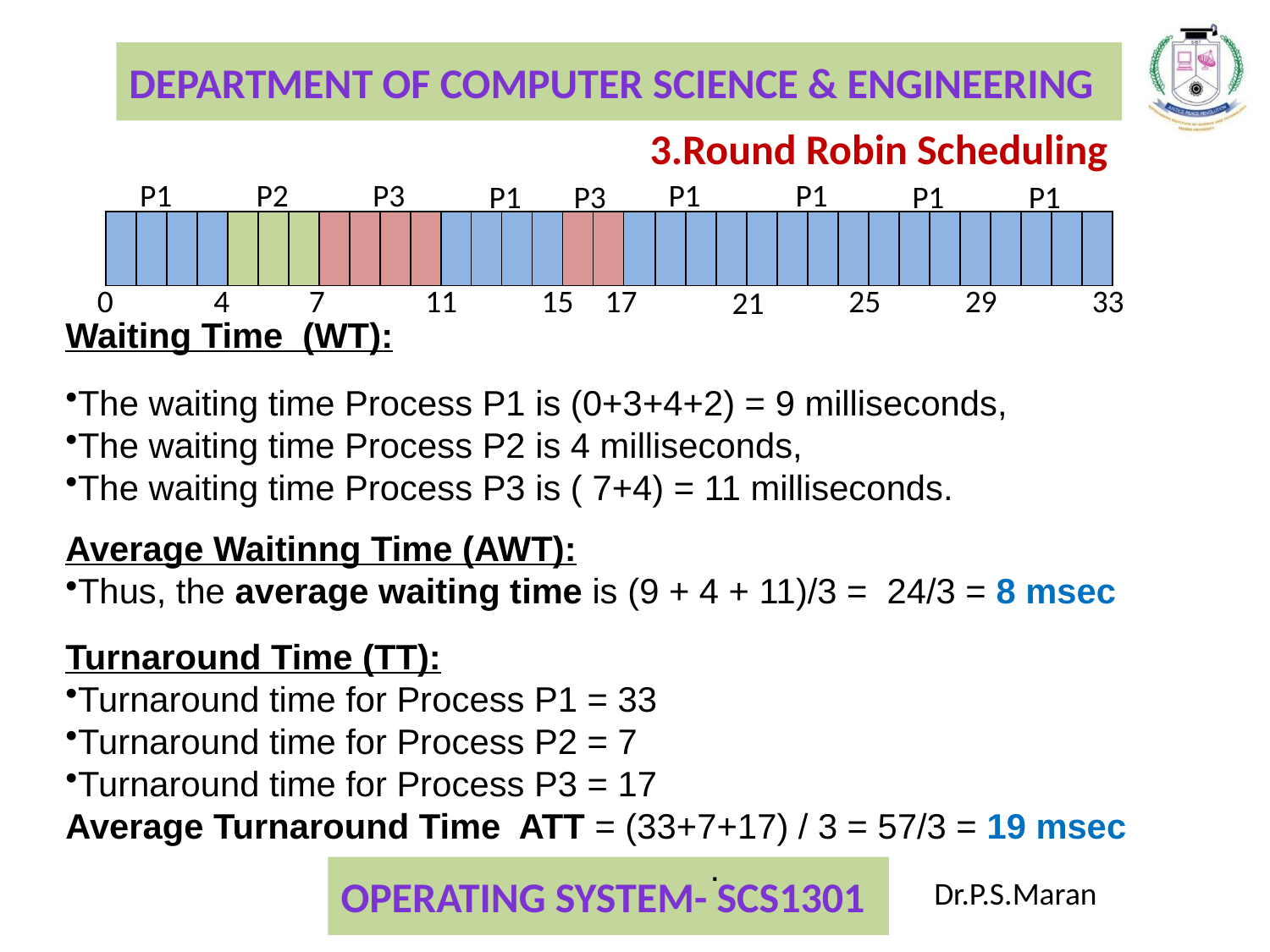

3.Round Robin Scheduling
P1
P2
P3
P1
P1
P1
P3
P1
P1
|  |  |  |  |  |  |  |  |  |  |  |  |  |  |  |  |  |  |  |  |  |  |  |  |  |  |  |  |  |  |  |  |  |
| --- | --- | --- | --- | --- | --- | --- | --- | --- | --- | --- | --- | --- | --- | --- | --- | --- | --- | --- | --- | --- | --- | --- | --- | --- | --- | --- | --- | --- | --- | --- | --- | --- |
0
4
7
11
15
17
25
29
33
21
Waiting Time  (WT):

The waiting time Process P1 is (0+3+4+2) = 9 milliseconds,
The waiting time Process P2 is 4 milliseconds,
The waiting time Process P3 is ( 7+4) = 11 milliseconds.

Average Waitinng Time (AWT):
Thus, the average waiting time is (9 + 4 + 11)/3 =  24/3 = 8 msec

Turnaround Time (TT):
Turnaround time for Process P1 = 33
Turnaround time for Process P2 = 7
Turnaround time for Process P3 = 17
Average Turnaround Time  ATT = (33+7+17) / 3 = 57/3 = 19 msec
				              .